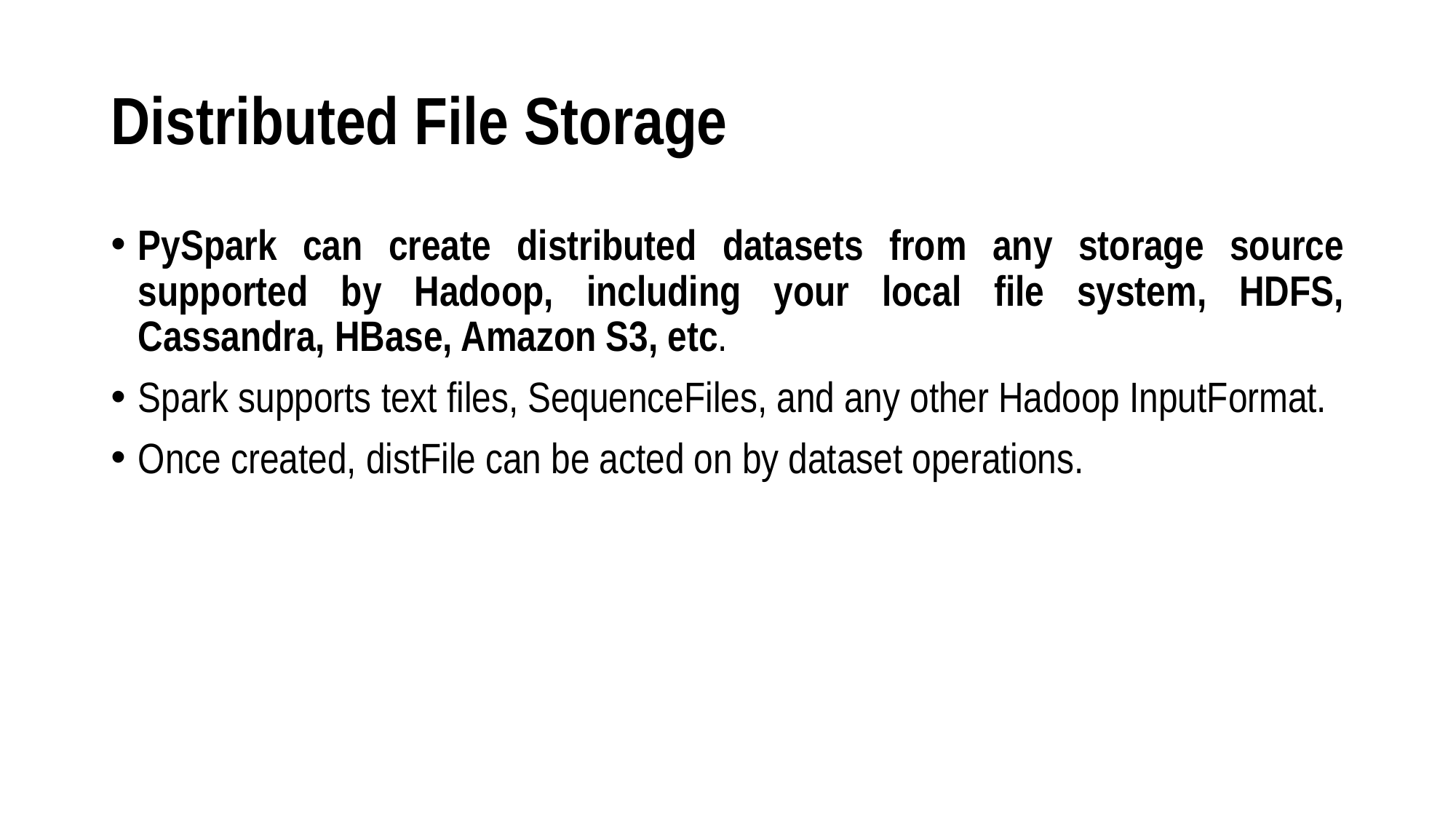

# Distributed File Storage
PySpark can create distributed datasets from any storage source supported by Hadoop, including your local file system, HDFS, Cassandra, HBase, Amazon S3, etc.
Spark supports text files, SequenceFiles, and any other Hadoop InputFormat.
Once created, distFile can be acted on by dataset operations.